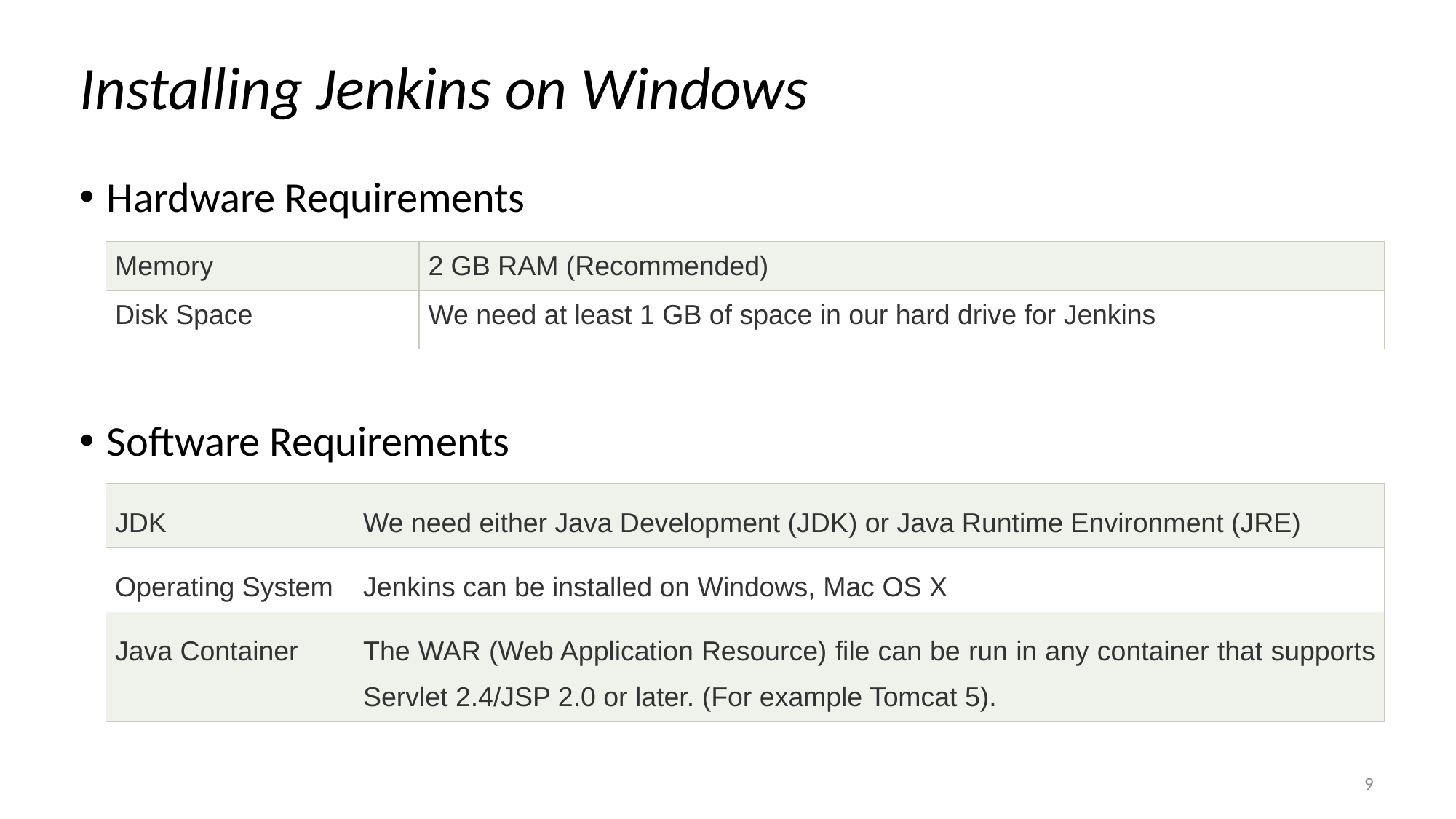

# Installing Jenkins on Windows
Hardware Requirements

Software Requirements

| Memory | 2 GB RAM (Recommended) |
| --- | --- |
| Disk Space | We need at least 1 GB of space in our hard drive for Jenkins |
| JDK | We need either Java Development (JDK) or Java Runtime Environment (JRE) |
| --- | --- |
| Operating System | Jenkins can be installed on Windows, Mac OS X |
| Java Container | The WAR (Web Application Resource) file can be run in any container that supports Servlet 2.4/JSP 2.0 or later. (For example Tomcat 5). |
9